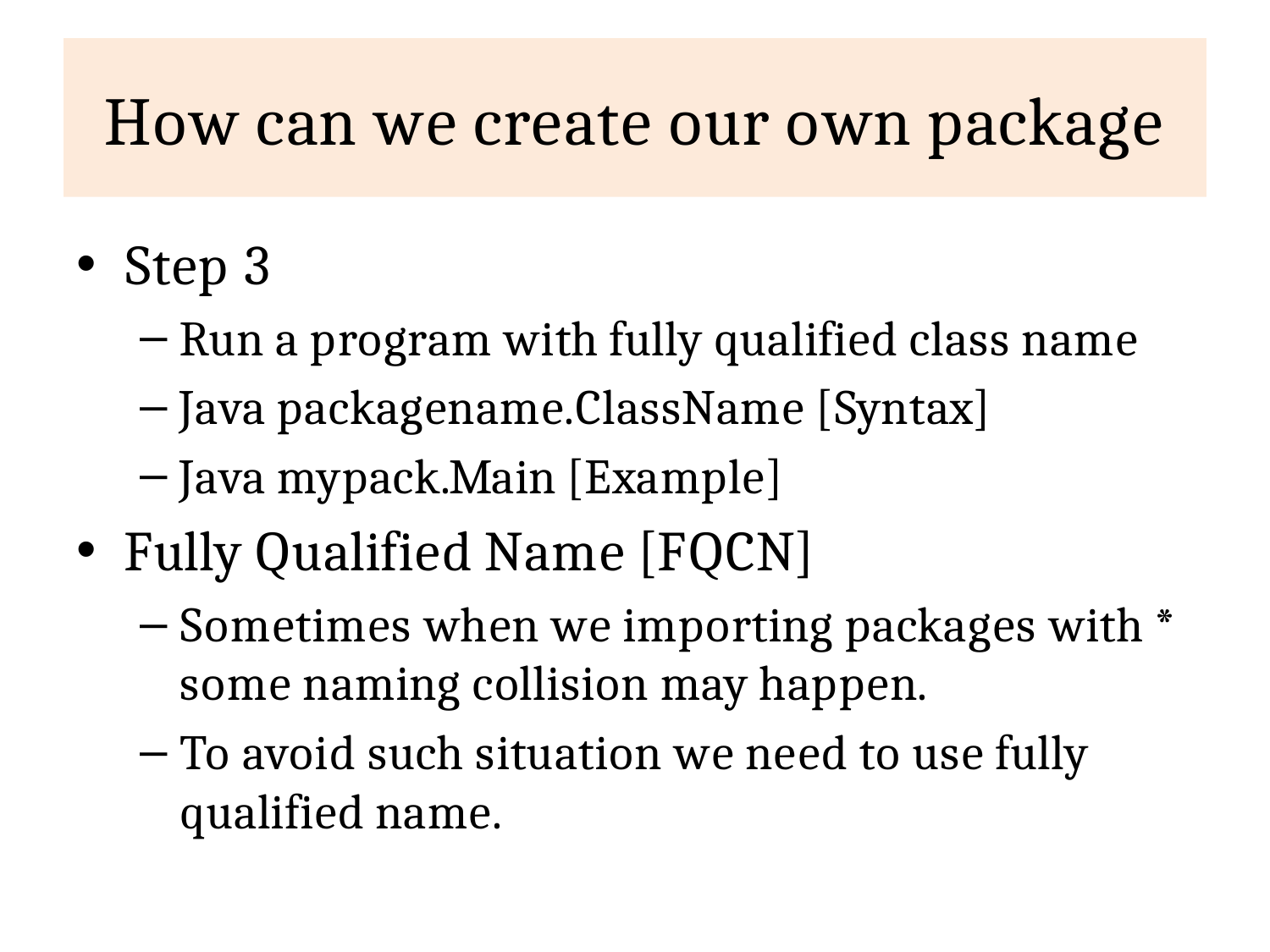

# How can we create our own package
Step 3
Run a program with fully qualified class name
Java packagename.ClassName [Syntax]
Java mypack.Main [Example]
Fully Qualified Name [FQCN]
Sometimes when we importing packages with * some naming collision may happen.
To avoid such situation we need to use fully qualified name.